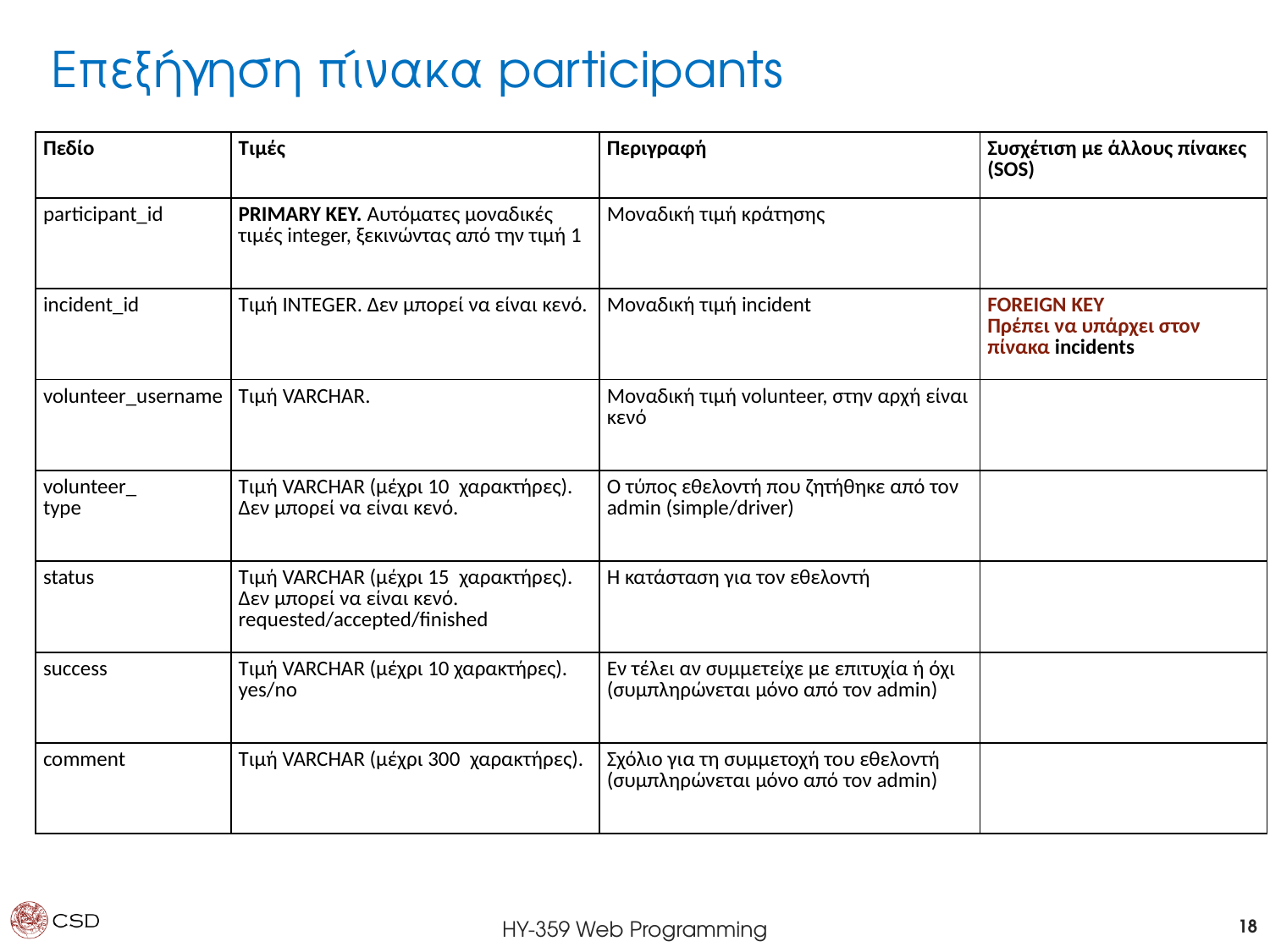

Επεξήγηση πίνακα participants
| Πεδίο | Τιμές | Περιγραφή | Συσχέτιση με άλλους πίνακες (SOS) |
| --- | --- | --- | --- |
| participant\_id | PRIMARY KEY. Αυτόματες μοναδικές τιμές integer, ξεκινώντας από την τιμή 1 | Μοναδική τιμή κράτησης |  |
| incident\_id | Τιμή INTEGER. Δεν μπορεί να είναι κενό. | Μοναδική τιμή incident | FOREIGN KEY Πρέπει να υπάρχει στον πίνακα incidents |
| volunteer\_username | Τιμή VARCHAR. | Μοναδική τιμή volunteer, στην αρχή είναι κενό |  |
| volunteer\_ type | Τιμή VARCHAR (μέχρι 10  χαρακτήρες). Δεν μπορεί να είναι κενό. | Ο τύπος εθελοντή που ζητήθηκε από τον admin (simple/driver) |  |
| status | Τιμή VARCHAR (μέχρι 15  χαρακτήρες). Δεν μπορεί να είναι κενό. requested/accepted/finished | Η κατάσταση για τον εθελοντή |  |
| success | Τιμή VARCHAR (μέχρι 10 χαρακτήρες). yes/no | Εν τέλει αν συμμετείχε με επιτυχία ή όχι (συμπληρώνεται μόνο από τον admin) |  |
| comment | Τιμή VARCHAR (μέχρι 300  χαρακτήρες). | Σχόλιο για τη συμμετοχή του εθελοντή (συμπληρώνεται μόνο από τον admin) |  |

18